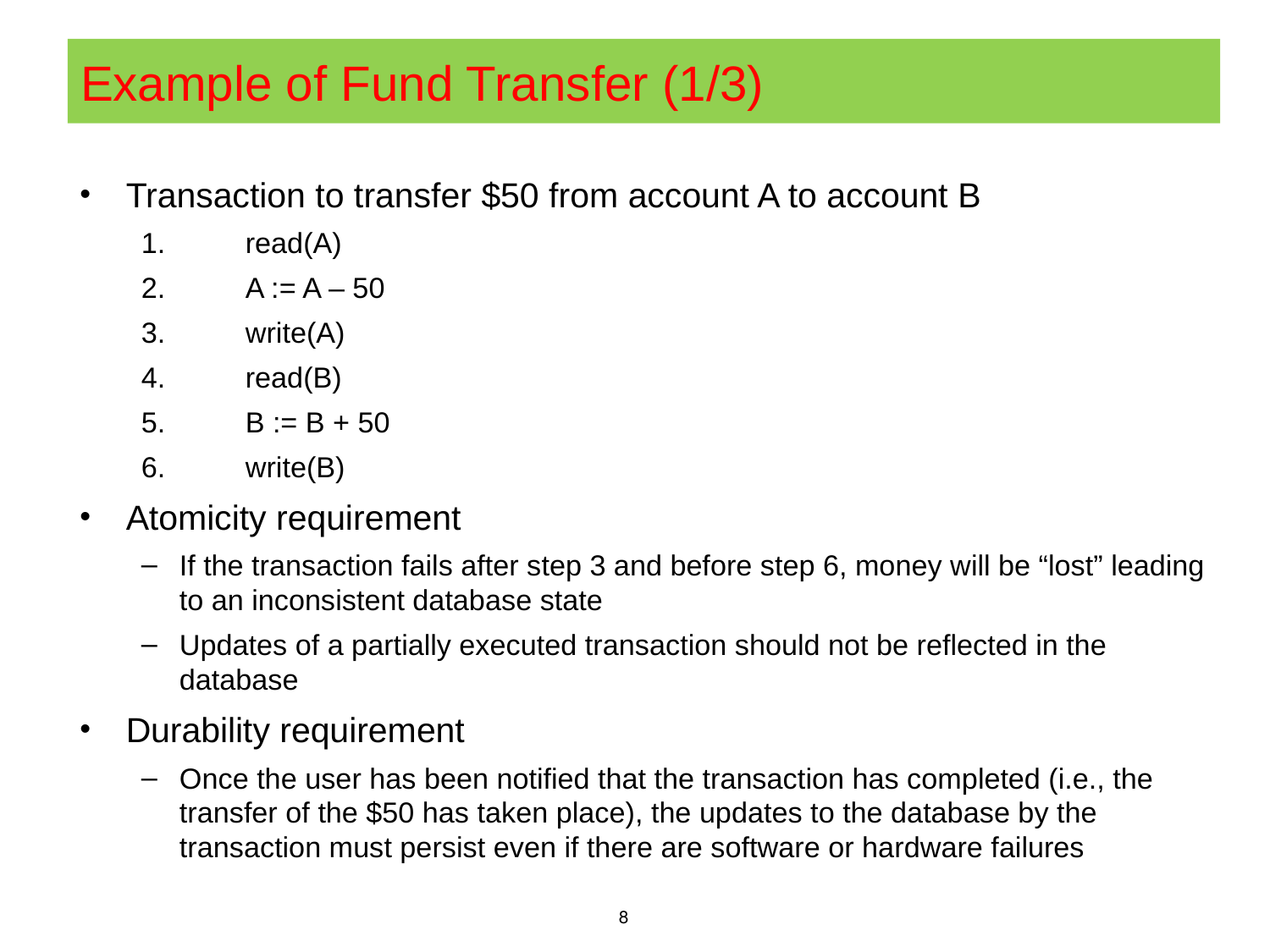

# Example of Fund Transfer (1/3)
Transaction to transfer $50 from account A to account B
1.	read(A)
2. 	A := A – 50
3.	write(A)
4. 	read(B)
5. 	B := B + 50
6.	write(B)
Atomicity requirement
If the transaction fails after step 3 and before step 6, money will be “lost” leading to an inconsistent database state
Updates of a partially executed transaction should not be reflected in the database
Durability requirement
Once the user has been notified that the transaction has completed (i.e., the transfer of the $50 has taken place), the updates to the database by the transaction must persist even if there are software or hardware failures